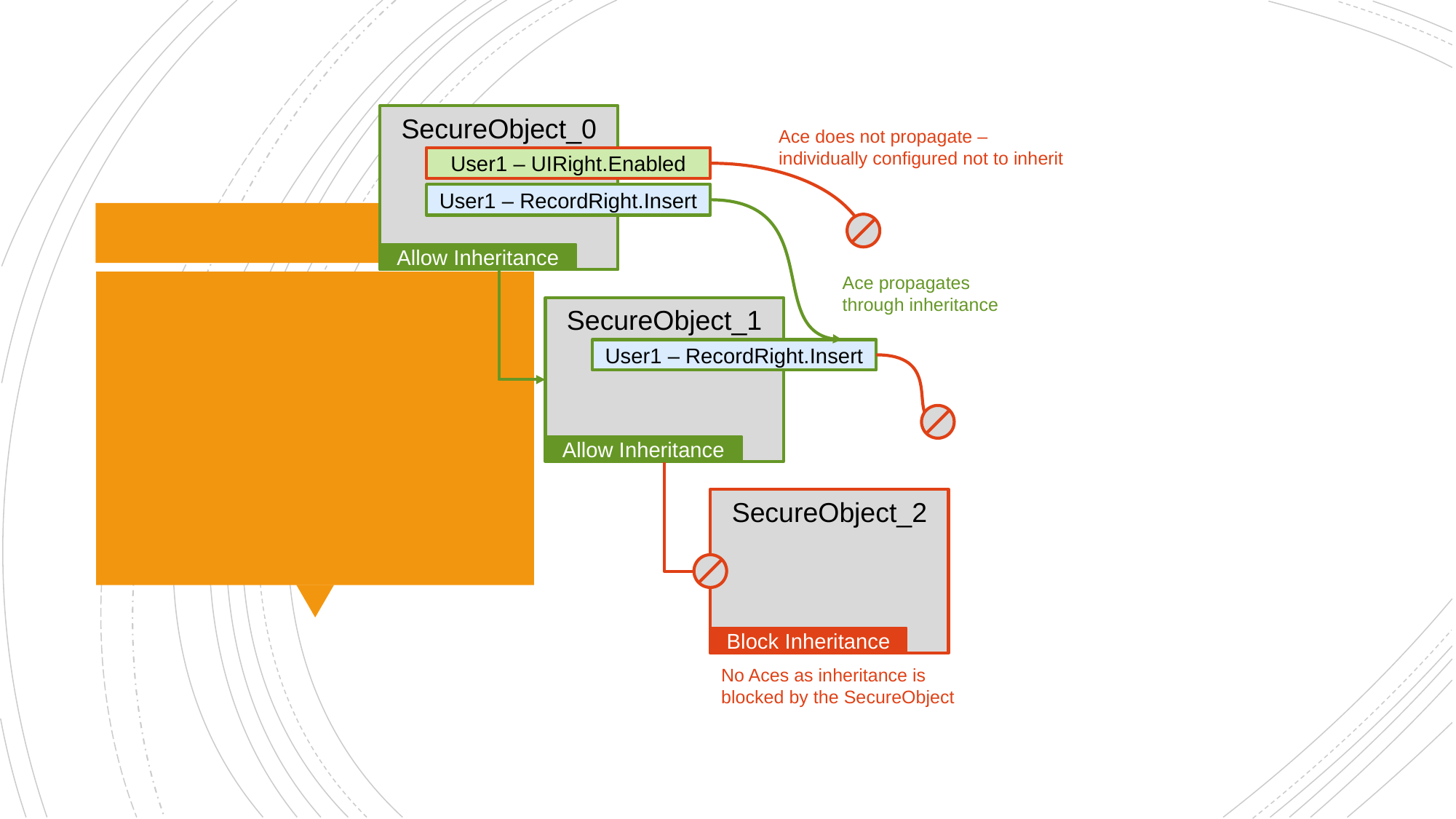

SecureObject_0
Ace does not propagate –
individually configured not to inherit
User1 – UIRight.Enabled

User1 – RecordRight.Insert

Allow Inheritance
Ace propagates
through inheritance
SecureObject_1
User1 – RecordRight.Insert

Allow Inheritance
SecureObject_2

Block Inheritance
No Aces as inheritance is
blocked by the SecureObject